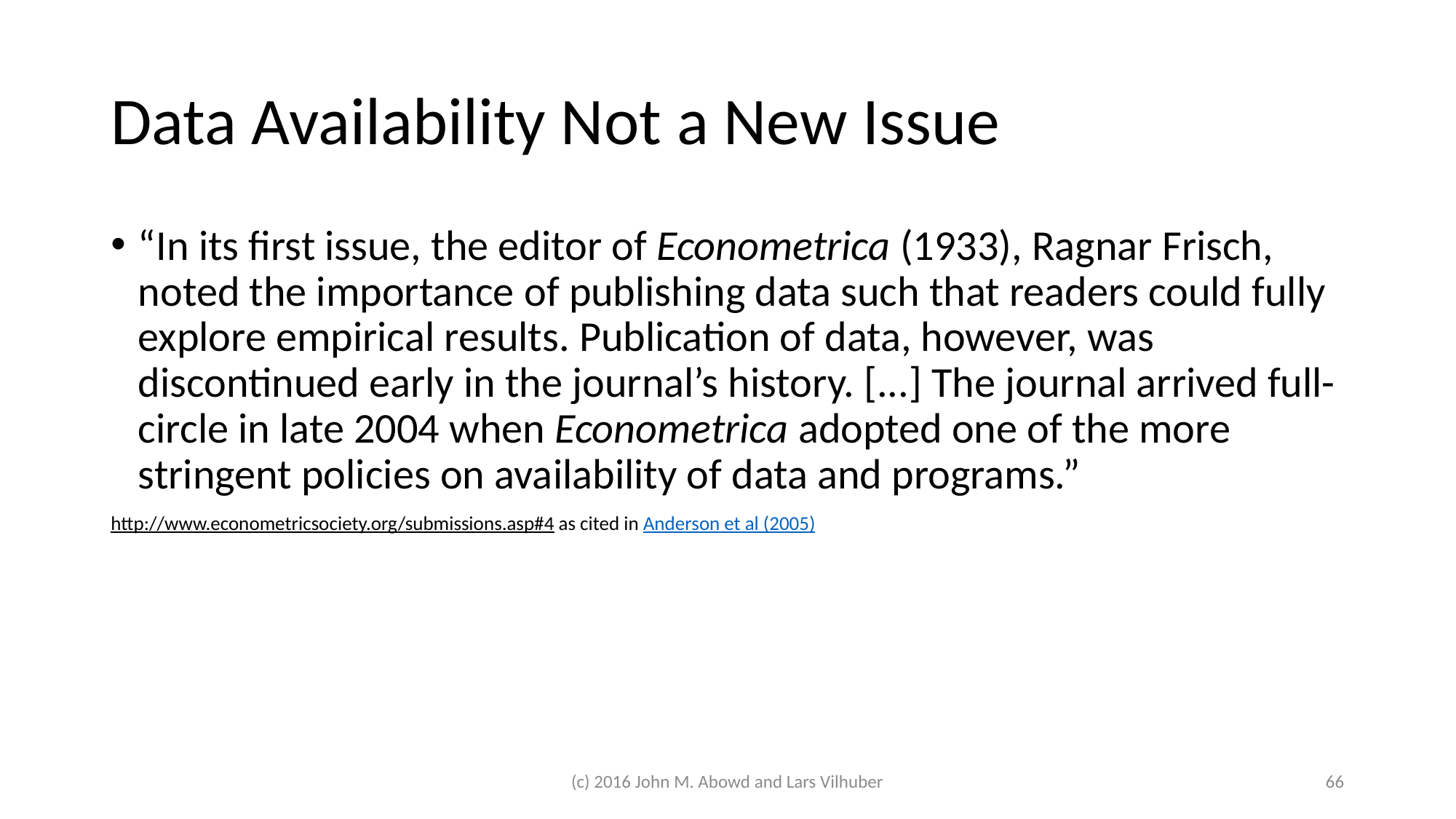

# Data Availability Not a New Issue
“In its ﬁrst issue, the editor of Econometrica (1933), Ragnar Frisch, noted the importance of publishing data such that readers could fully explore empirical results. Publication of data, however, was discontinued early in the journal’s history. [...] The journal arrived full-circle in late 2004 when Econometrica adopted one of the more stringent policies on availability of data and programs.”
http://www.econometricsociety.org/submissions.asp#4 as cited in Anderson et al (2005)

(c) 2016 John M. Abowd and Lars Vilhuber
66